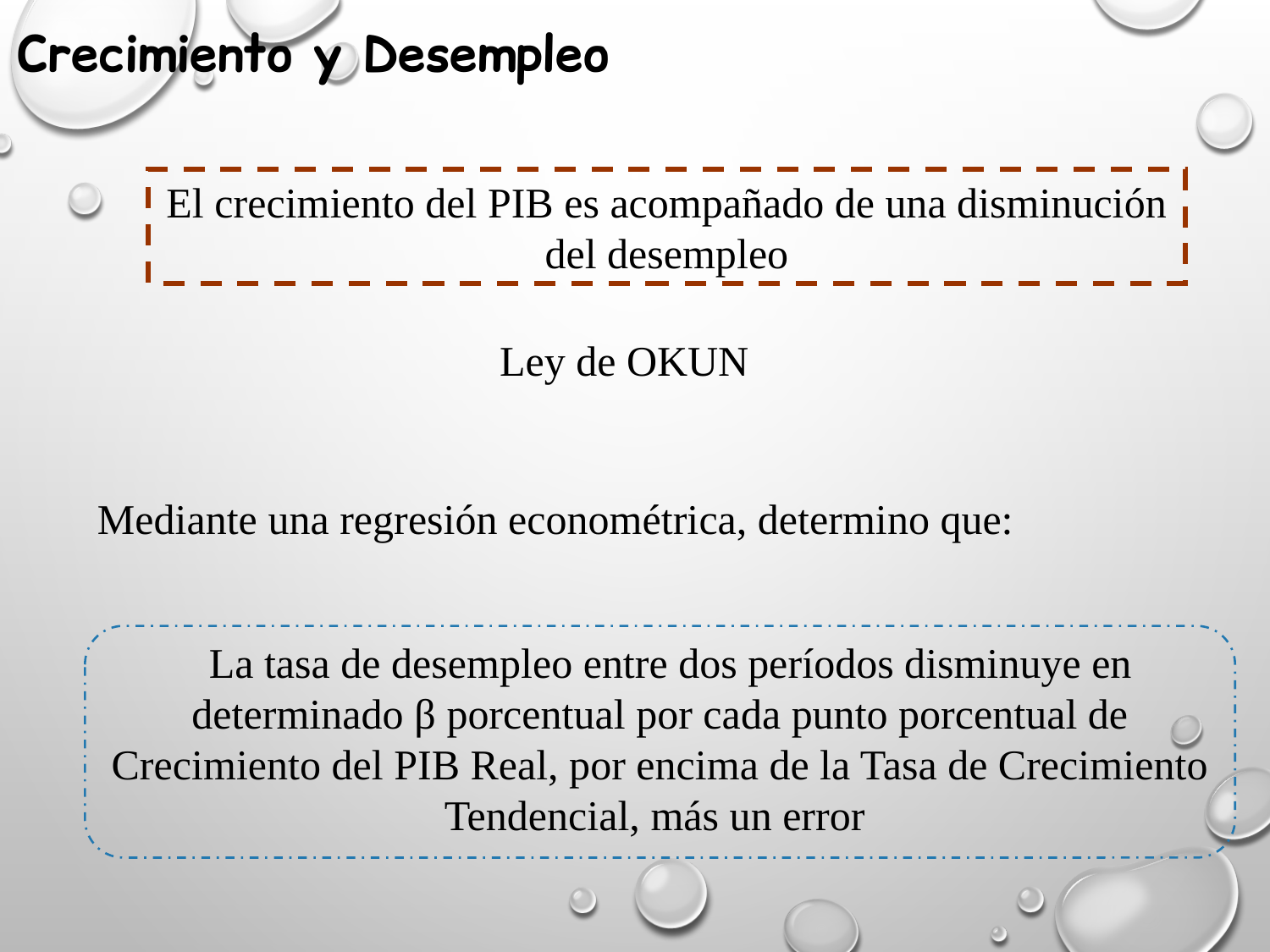

Crecimiento y Desempleo
El crecimiento del PIB es acompañado de una disminución del desempleo
Ley de OKUN
Mediante una regresión econométrica, determino que:

  La tasa de desempleo entre dos períodos disminuye en determinado β porcentual por cada punto porcentual de Crecimiento del PIB Real, por encima de la Tasa de Crecimiento Tendencial, más un error